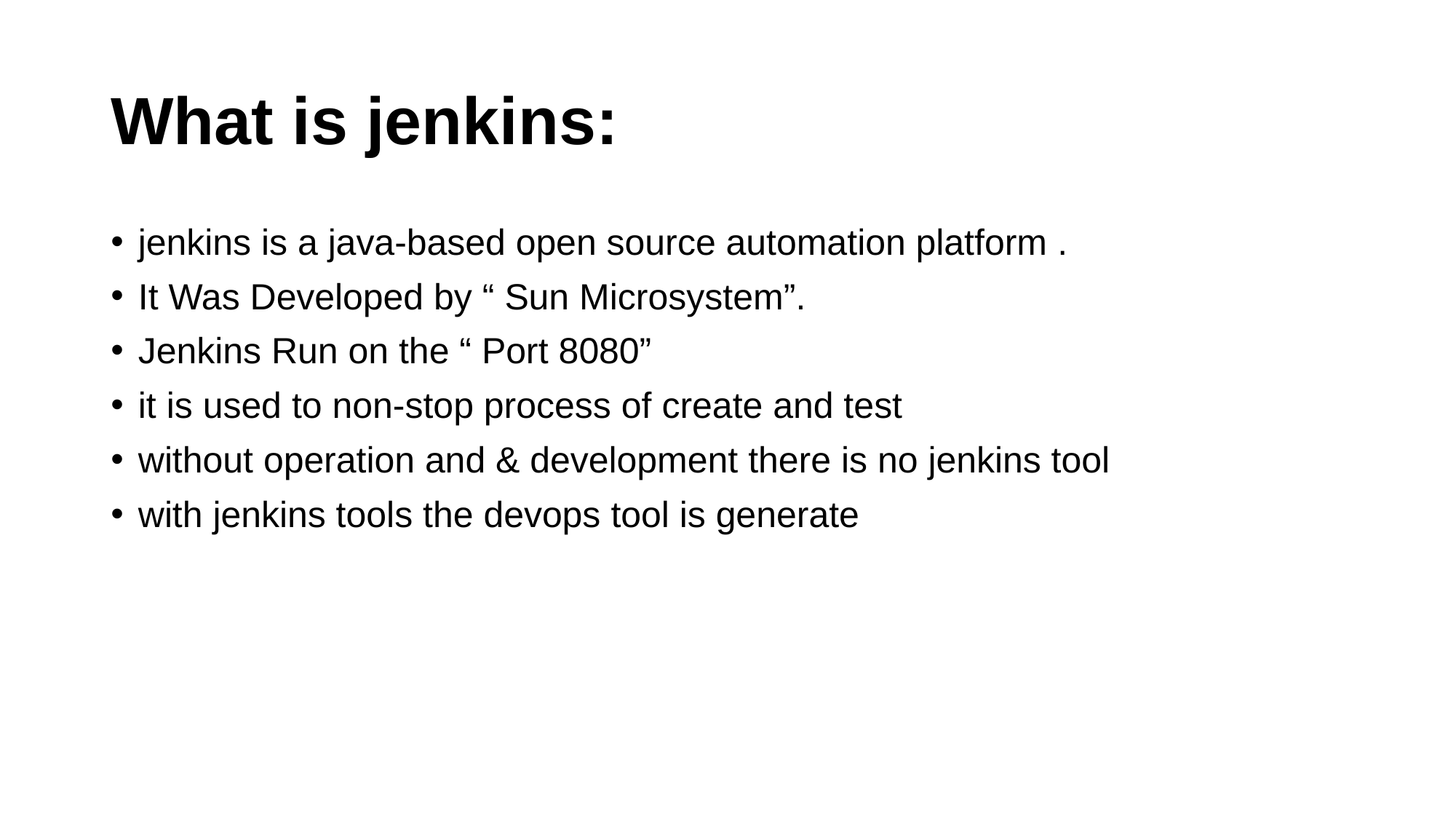

# What is jenkins:
jenkins is a java-based open source automation platform .
It Was Developed by “ Sun Microsystem”.
Jenkins Run on the “ Port 8080”
it is used to non-stop process of create and test
without operation and & development there is no jenkins tool
with jenkins tools the devops tool is generate